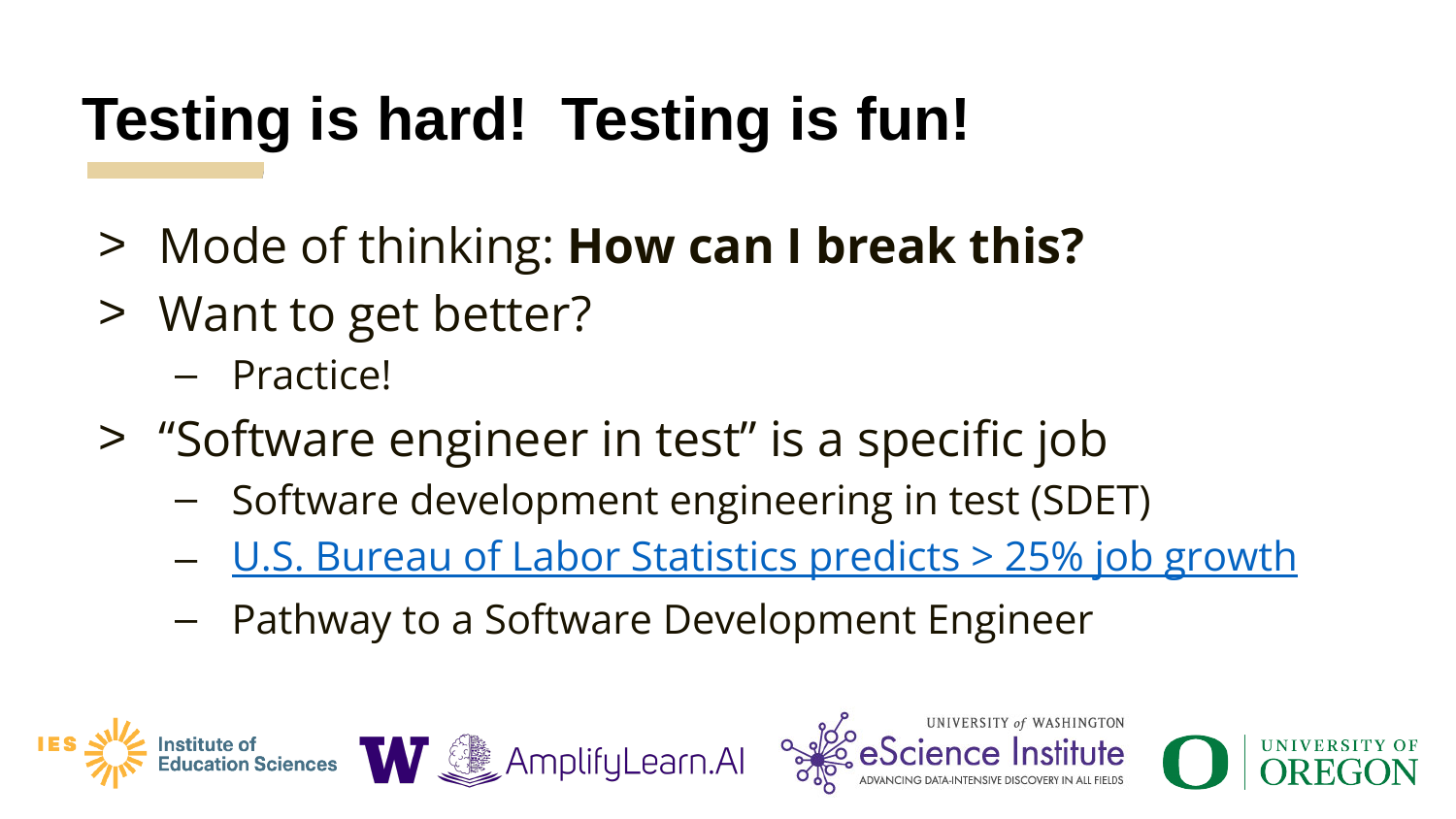

# Testing is hard!  Testing is fun!
Mode of thinking: How can I break this?
Want to get better?
Practice!
“Software engineer in test” is a specific job
Software development engineering in test (SDET)
U.S. Bureau of Labor Statistics predicts > 25% job growth
Pathway to a Software Development Engineer